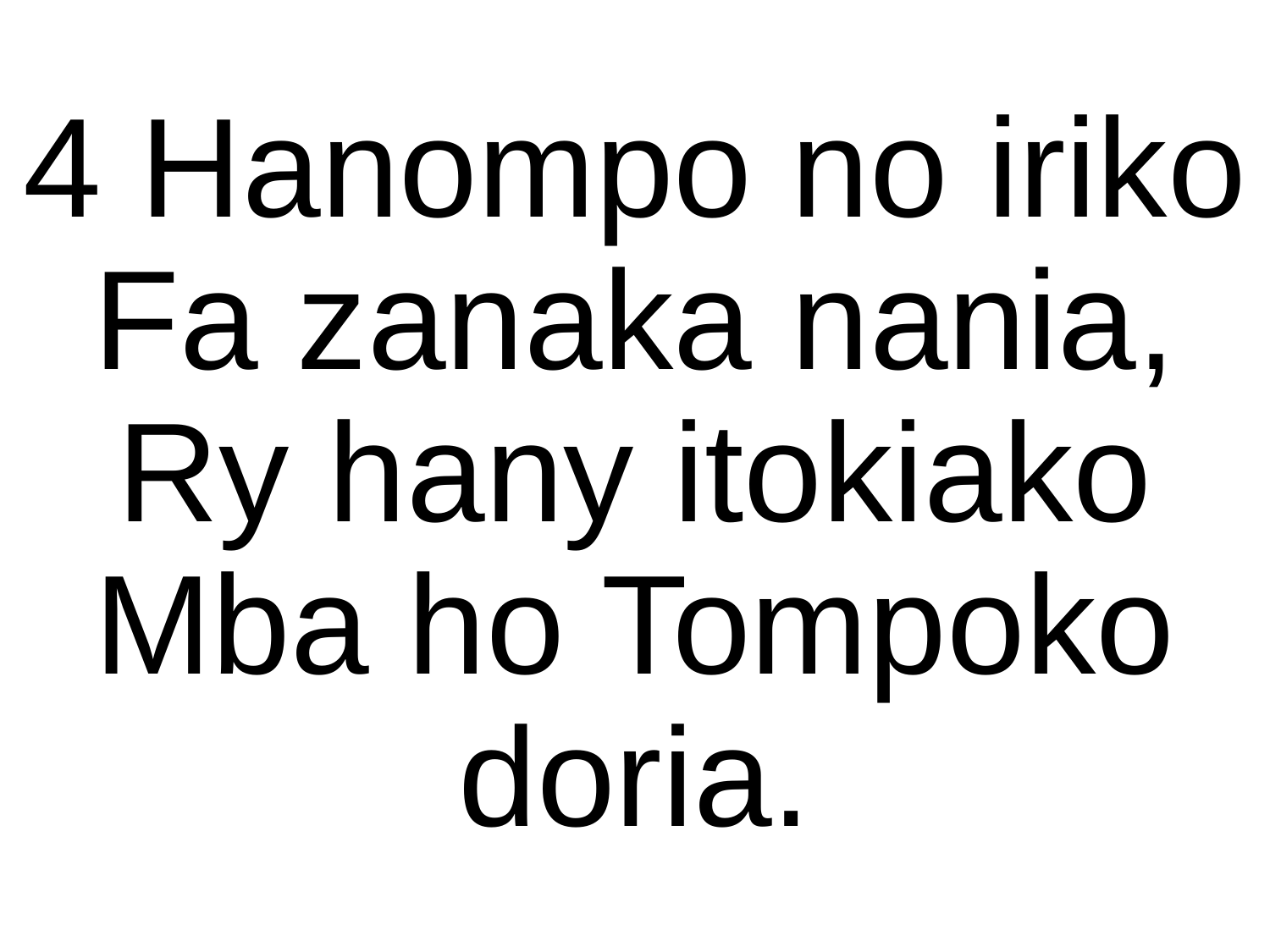

4 Hanompo no iriko
Fa zanaka nania,
Ry hany itokiako
Mba ho Tompoko doria.